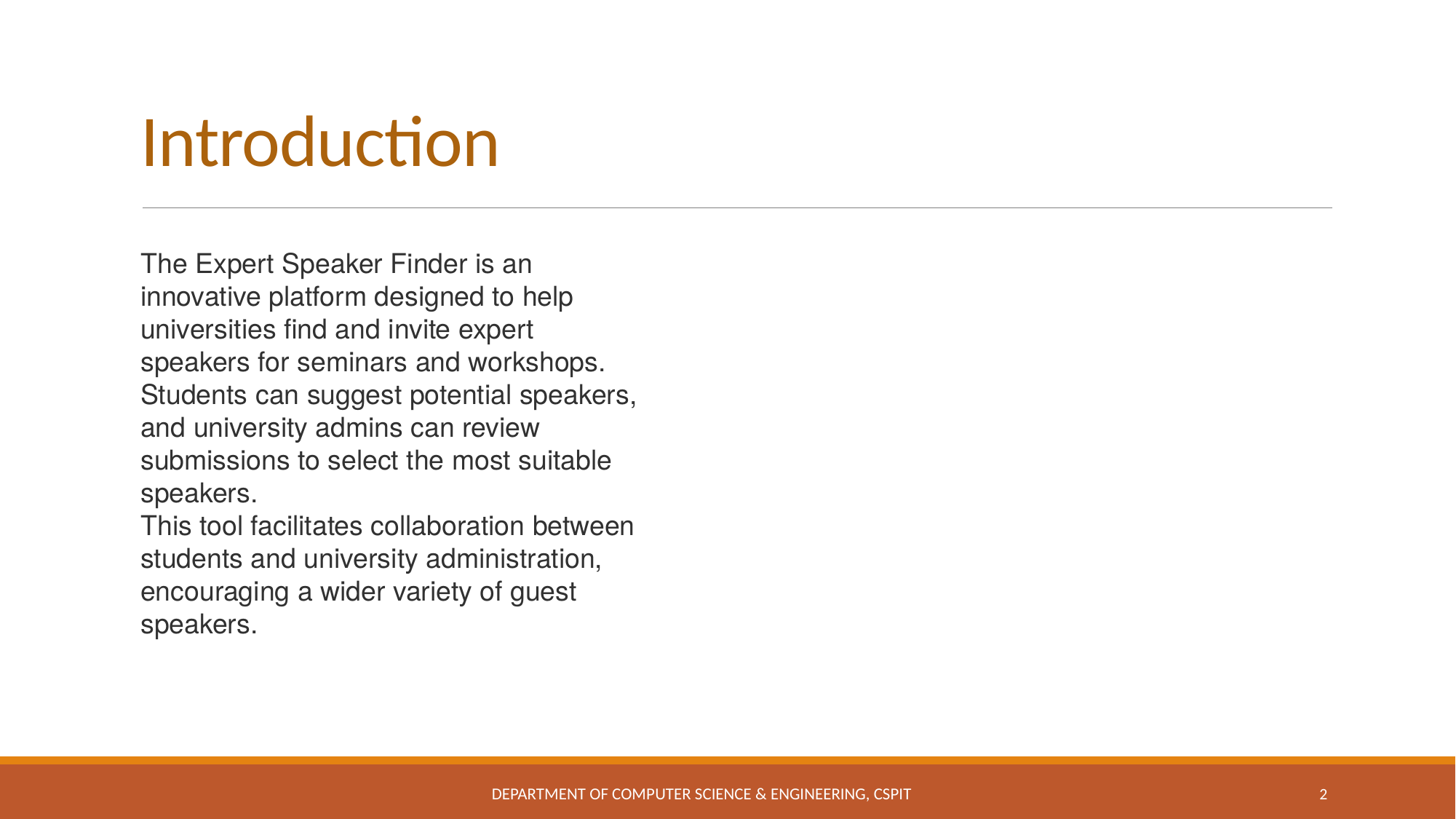

# Introduction
The Expert Speaker Finder is an
innovative platform designed to help
universities find and invite expert
speakers for seminars and workshops.
Students can suggest potential speakers,
and university admins can review
submissions to select the most suitable
speakers.
This tool facilitates collaboration between
students and university administration,
encouraging a wider variety of guest
speakers.

Department of Computer Science & Engineering, CSPIT
2